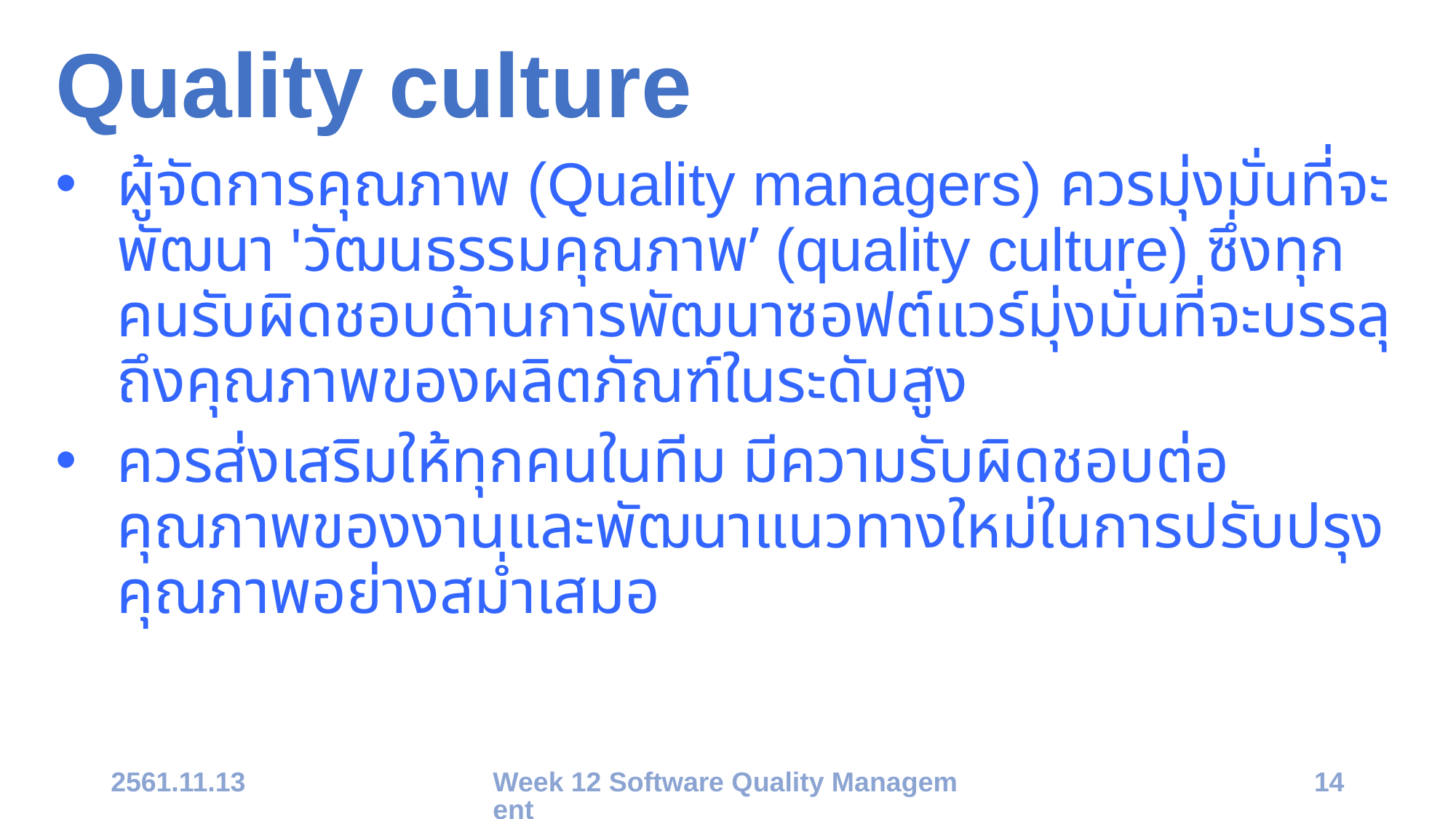

# Quality culture
ผู้จัดการคุณภาพ (Quality managers) ควรมุ่งมั่นที่จะพัฒนา 'วัฒนธรรมคุณภาพ’ (quality culture) ซึ่งทุกคนรับผิดชอบด้านการพัฒนาซอฟต์แวร์มุ่งมั่นที่จะบรรลุถึงคุณภาพของผลิตภัณฑ์ในระดับสูง
ควรส่งเสริมให้ทุกคนในทีม มีความรับผิดชอบต่อคุณภาพของงานและพัฒนาแนวทางใหม่ในการปรับปรุงคุณภาพอย่างสม่ำเสมอ
2561.11.13
Week 12 Software Quality Management
14